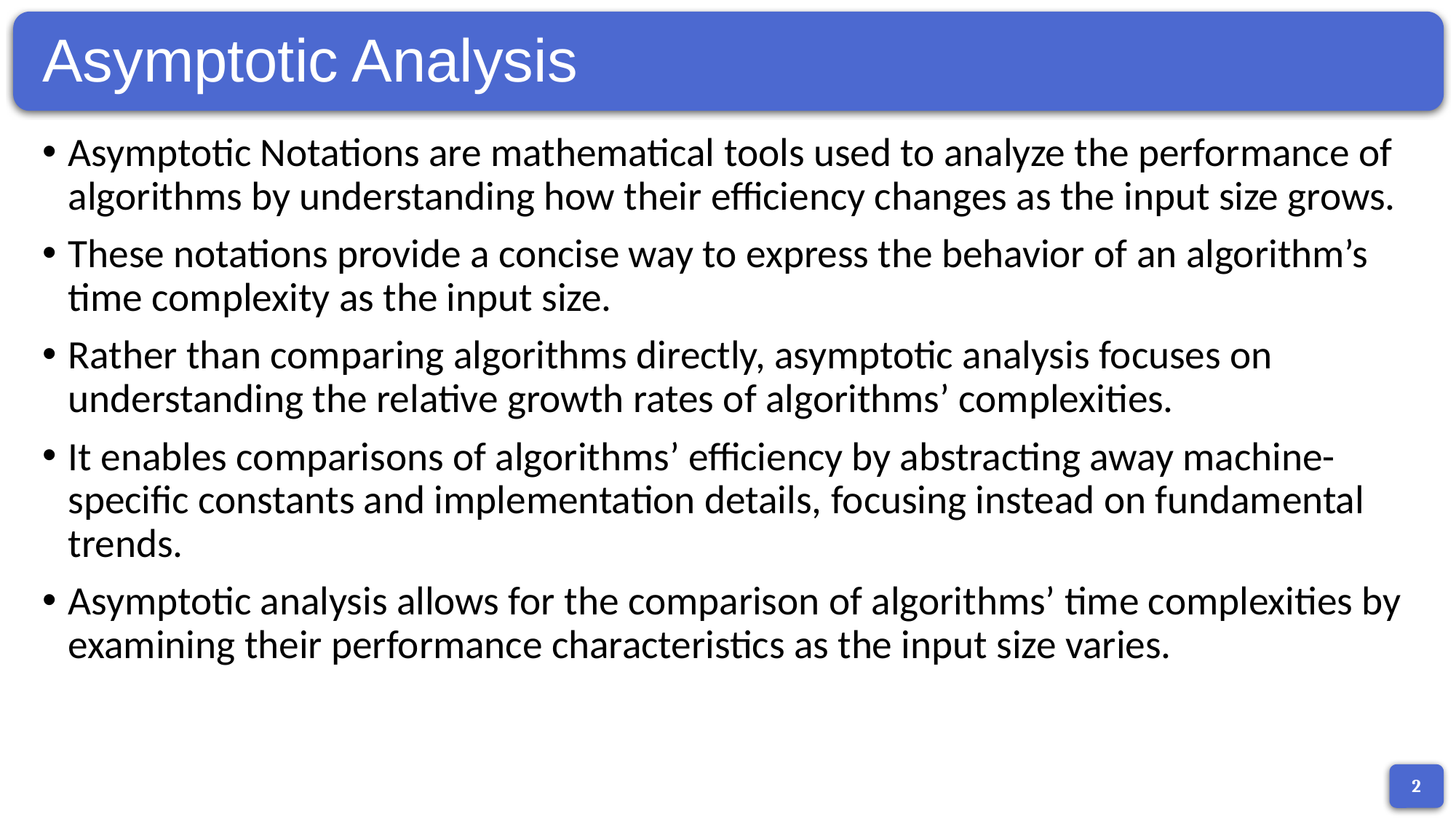

# Asymptotic Analysis
Asymptotic Notations are mathematical tools used to analyze the performance of algorithms by understanding how their efficiency changes as the input size grows.
These notations provide a concise way to express the behavior of an algorithm’s time complexity as the input size.
Rather than comparing algorithms directly, asymptotic analysis focuses on understanding the relative growth rates of algorithms’ complexities.
It enables comparisons of algorithms’ efficiency by abstracting away machine-specific constants and implementation details, focusing instead on fundamental trends.
Asymptotic analysis allows for the comparison of algorithms’ time complexities by examining their performance characteristics as the input size varies.
2